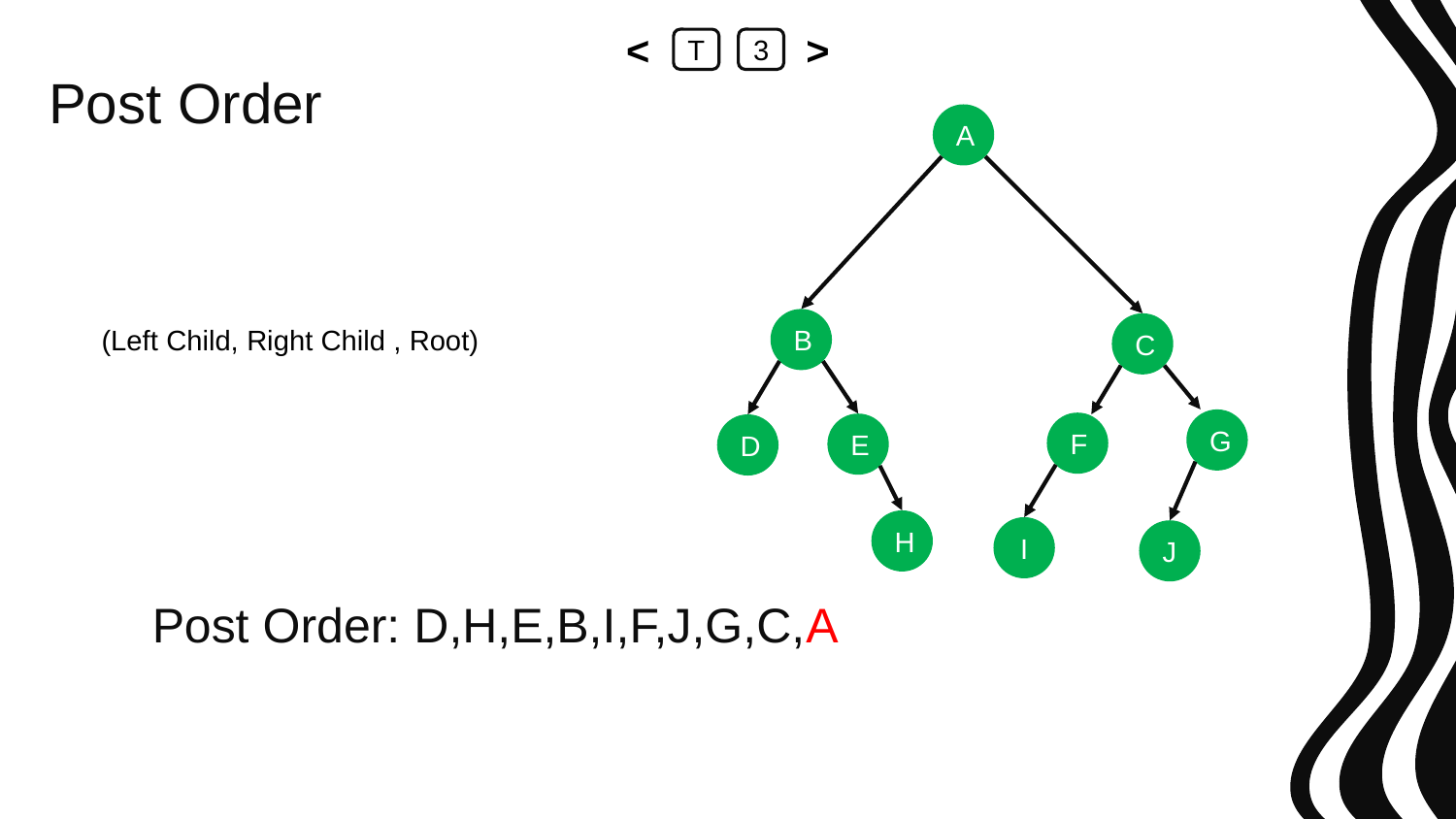

<
T
3
>
# Post Order
A
B
C
(Left Child, Right Child , Root)
G
F
E
D
H
I
J
 Post Order: D,H,E,B,I,F,J,G,C,A